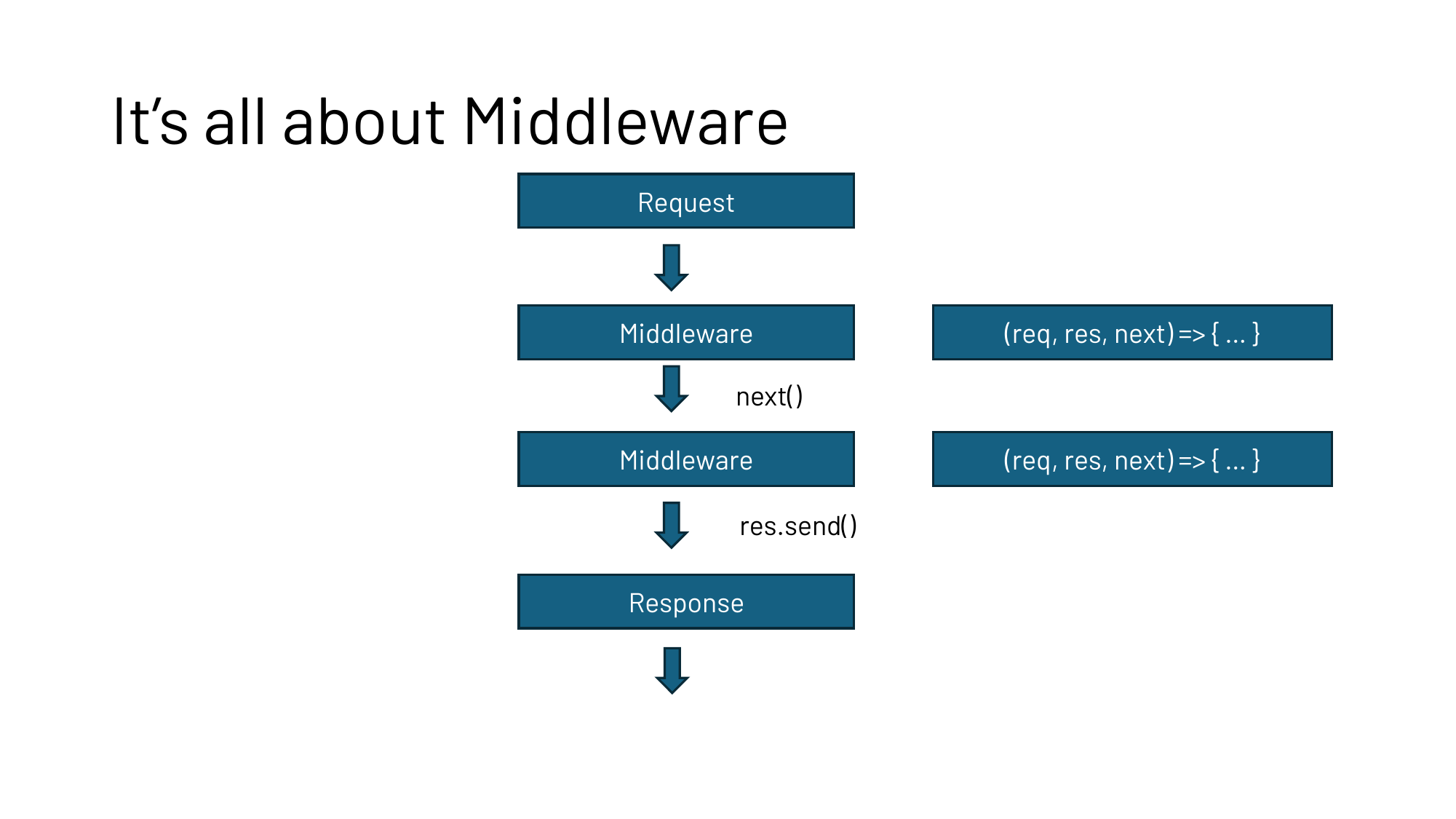

# It’s all about Middleware
Request

Middleware
(req, res, next) => { … }

next()
Middleware
(req, res, next) => { … }

res.send()
Response